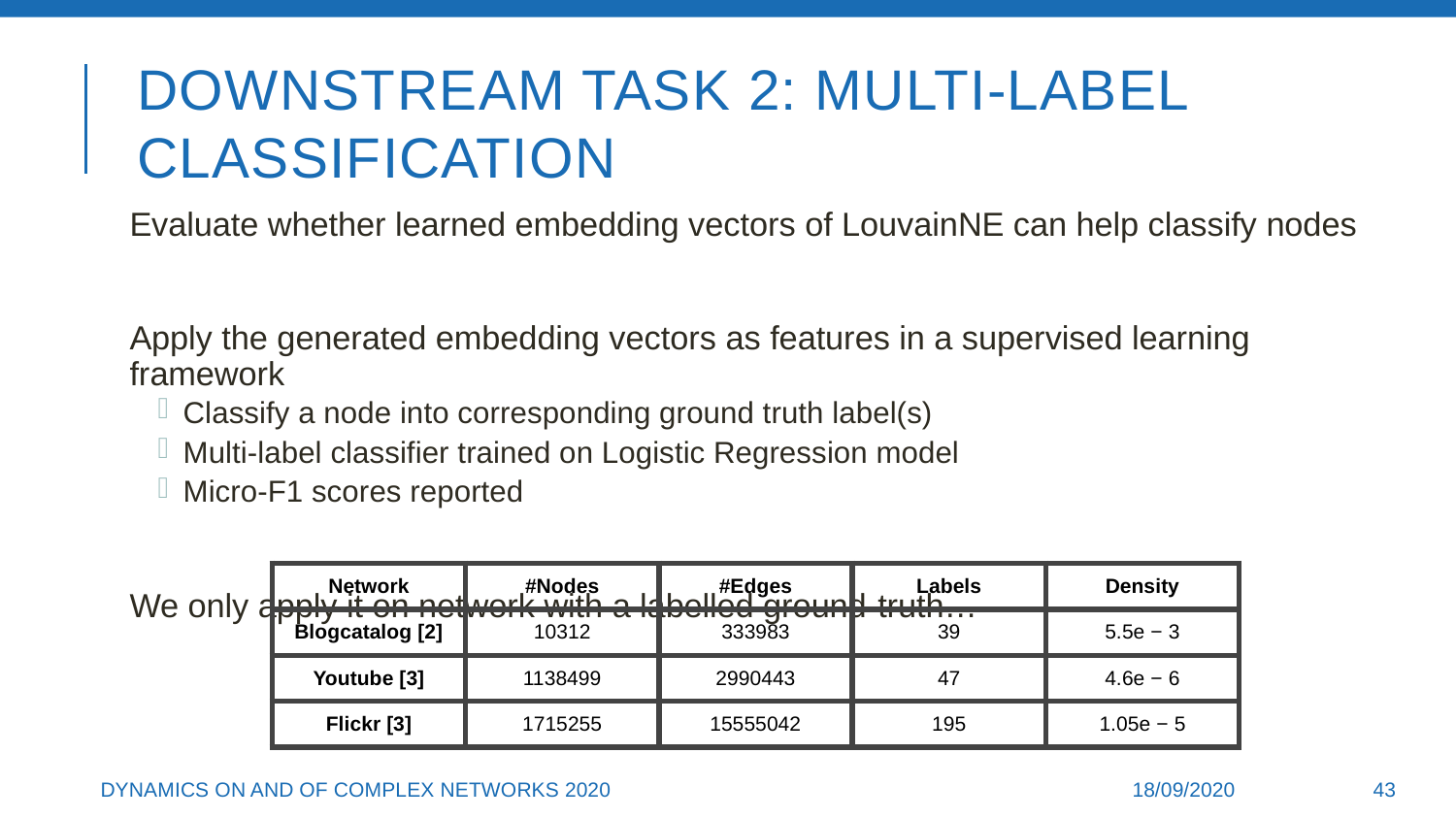

# Downstream task 2: Multi-label classification
Evaluate whether learned embedding vectors of LouvainNE can help classify nodes

Apply the generated embedding vectors as features in a supervised learning framework
Classify a node into corresponding ground truth label(s)
Multi-label classifier trained on Logistic Regression model
Micro-F1 scores reported

We only apply it on network with a labelled ground-truth…

| Network | #Nodes | #Edges | Labels | Density |
| --- | --- | --- | --- | --- |
| Blogcatalog [2] | 10312 | 333983 | 39 | 5.5e − 3 |
| Youtube [3] | 1138499 | 2990443 | 47 | 4.6e − 6 |
| Flickr [3] | 1715255 | 15555042 | 195 | 1.05e − 5 |
Dynamics On and Of Complex Networks 2020
18/09/2020
43